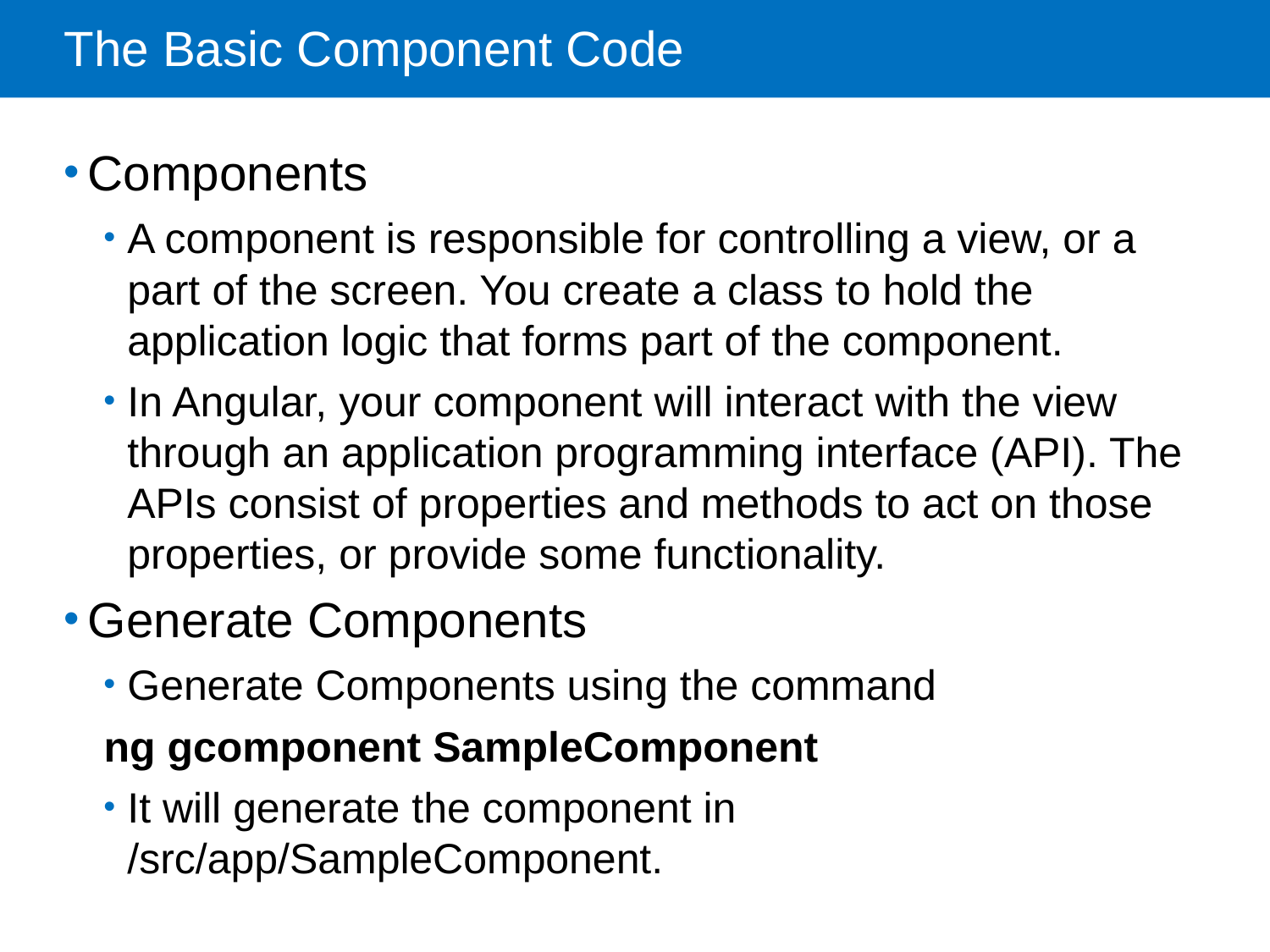

# The Basic Component Code
Components
A component is responsible for controlling a view, or a part of the screen. You create a class to hold the application logic that forms part of the component.
In Angular, your component will interact with the view through an application programming interface (API). The APIs consist of properties and methods to act on those properties, or provide some functionality.
Generate Components
Generate Components using the command
ng gcomponent SampleComponent
It will generate the component in /src/app/SampleComponent.